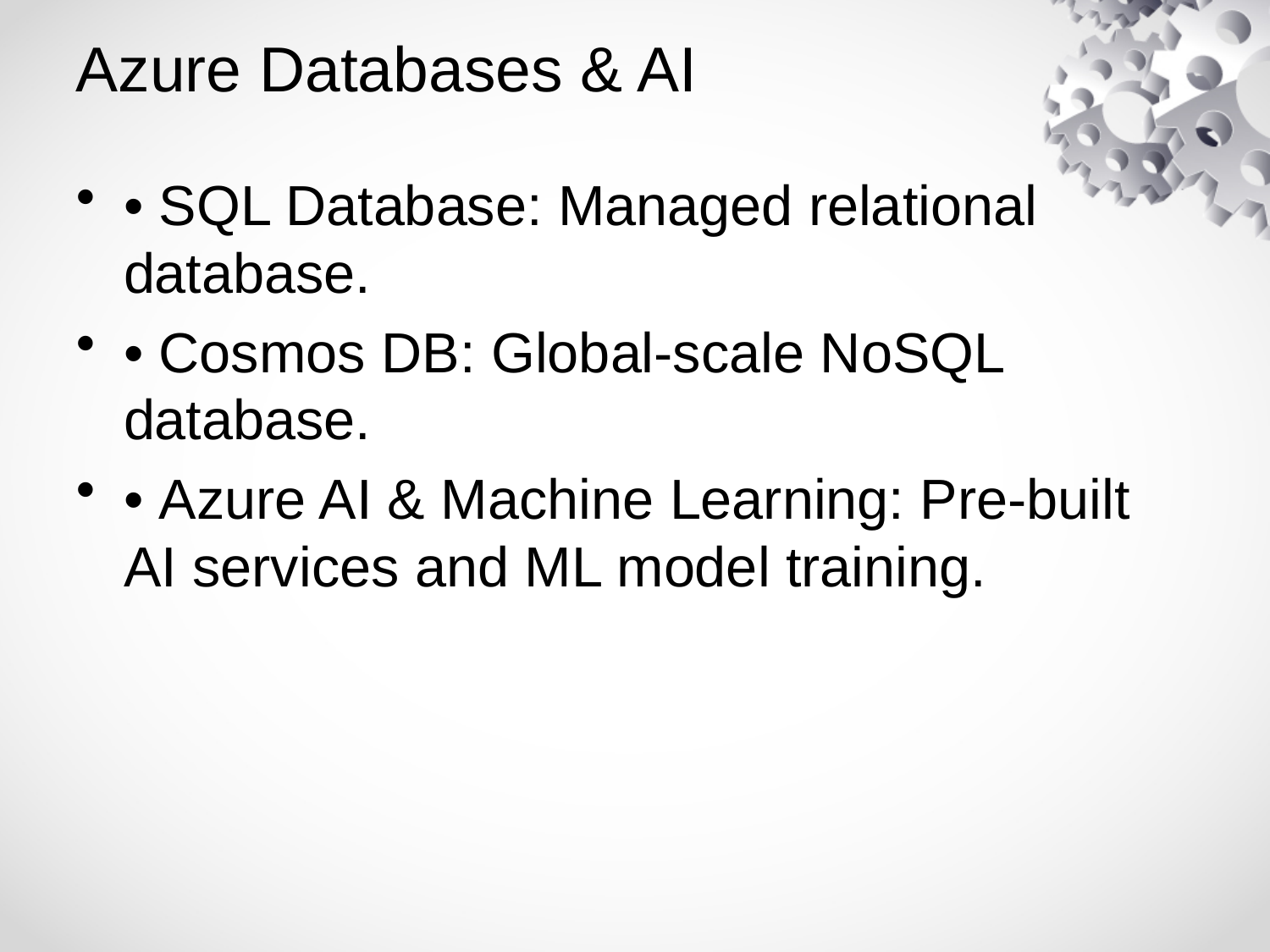

# Azure Databases & AI
• SQL Database: Managed relational database.
• Cosmos DB: Global-scale NoSQL database.
• Azure AI & Machine Learning: Pre-built AI services and ML model training.